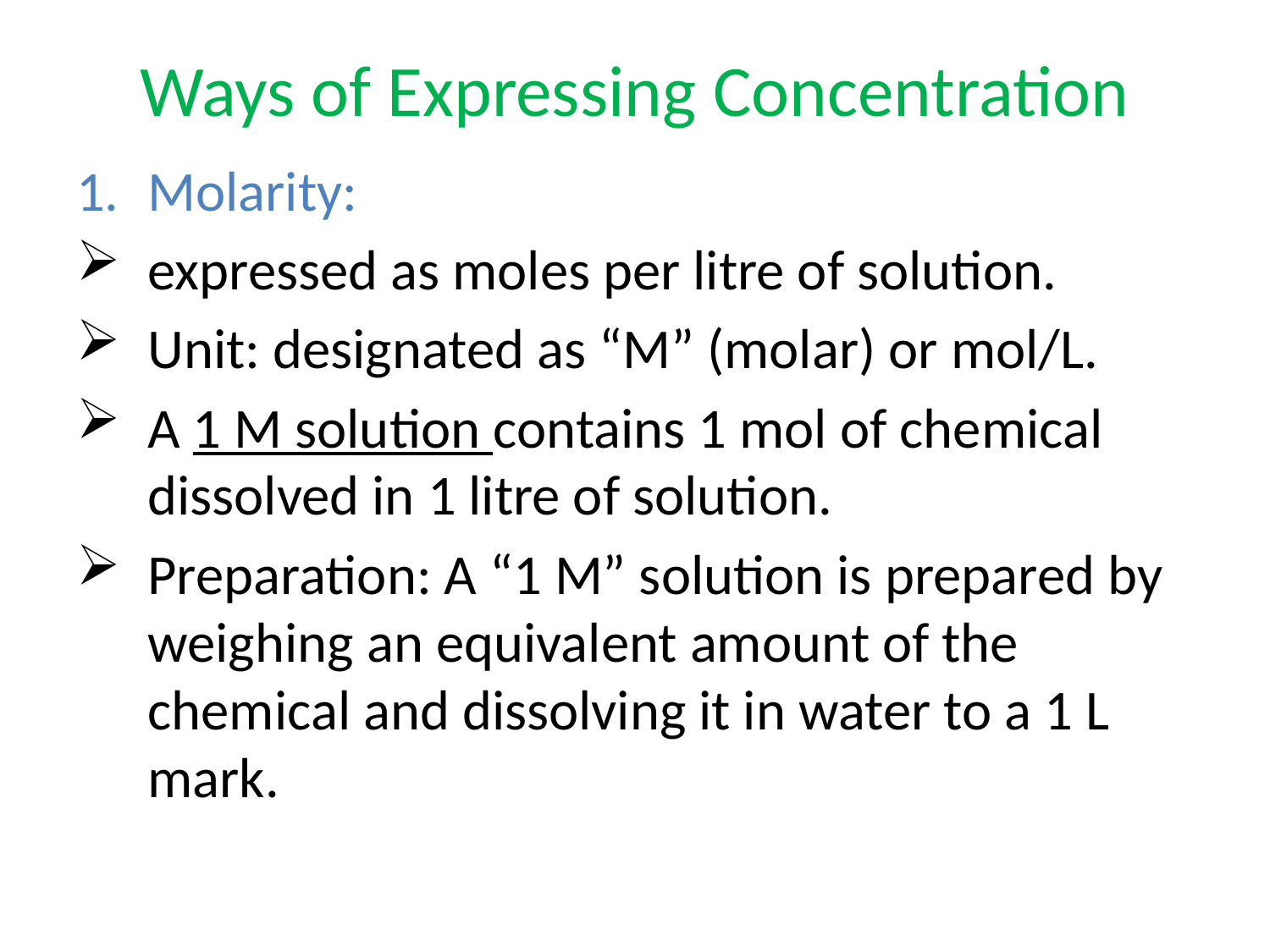

# Ways of Expressing Concentration
Molarity:
expressed as moles per litre of solution.
Unit: designated as “M” (molar) or mol/L.
A 1 M solution contains 1 mol of chemical dissolved in 1 litre of solution.
Preparation: A “1 M” solution is prepared by weighing an equivalent amount of the chemical and dissolving it in water to a 1 L mark.